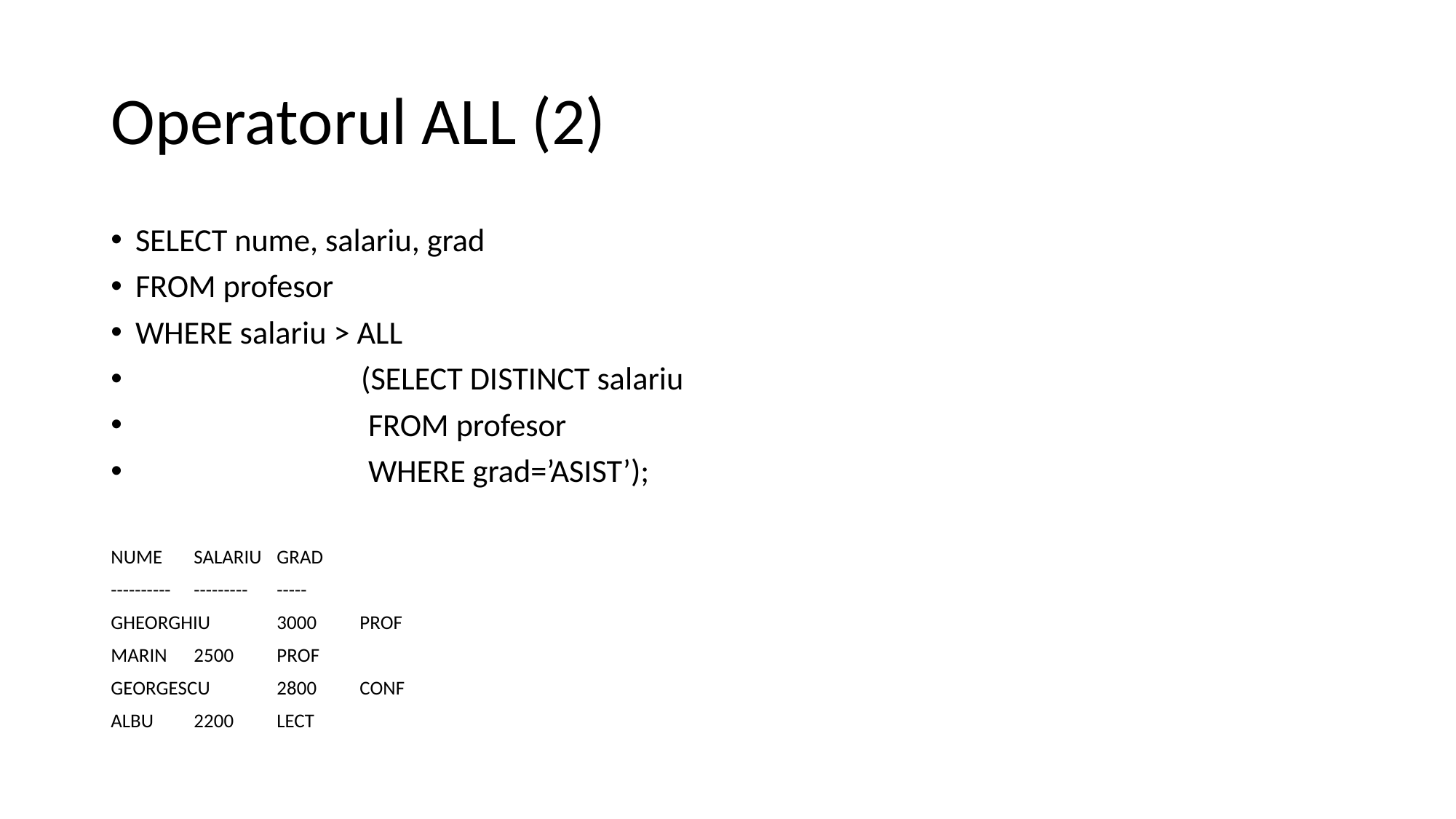

# Operatorul ALL (2)
SELECT nume, salariu, grad
FROM profesor
WHERE salariu > ALL
                               (SELECT DISTINCT salariu
                                FROM profesor
                                WHERE grad=’ASIST’);

NUME		SALARIU	GRAD
----------		---------	-----
GHEORGHIU		3000	PROF
MARIN		2500	PROF
GEORGESCU		2800	CONF
ALBU		2200	LECT